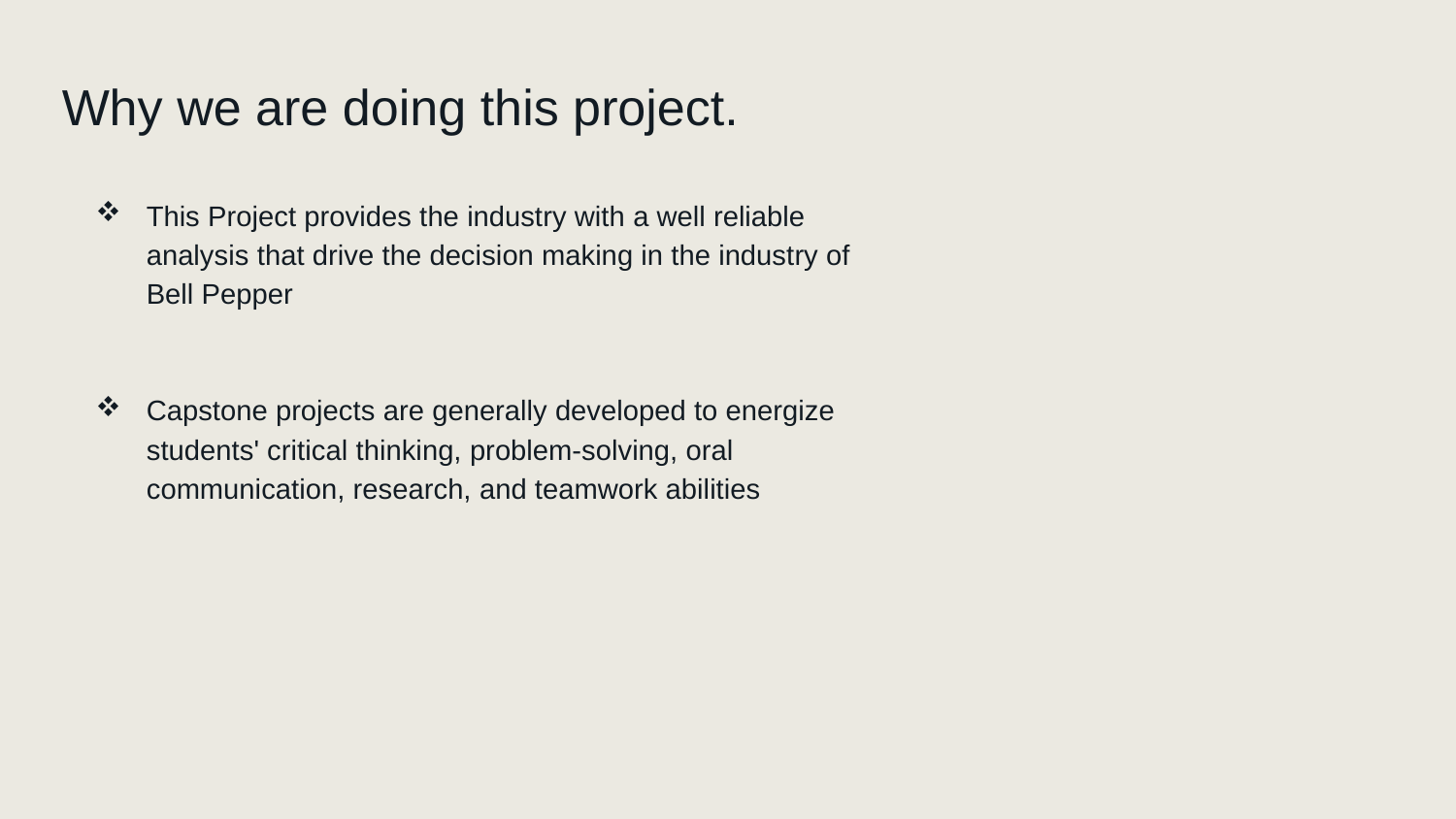

# Why we are doing this project.
This Project provides the industry with a well reliable analysis that drive the decision making in the industry of Bell Pepper

Capstone projects are generally developed to energize students' critical thinking, problem-solving, oral communication, research, and teamwork abilities